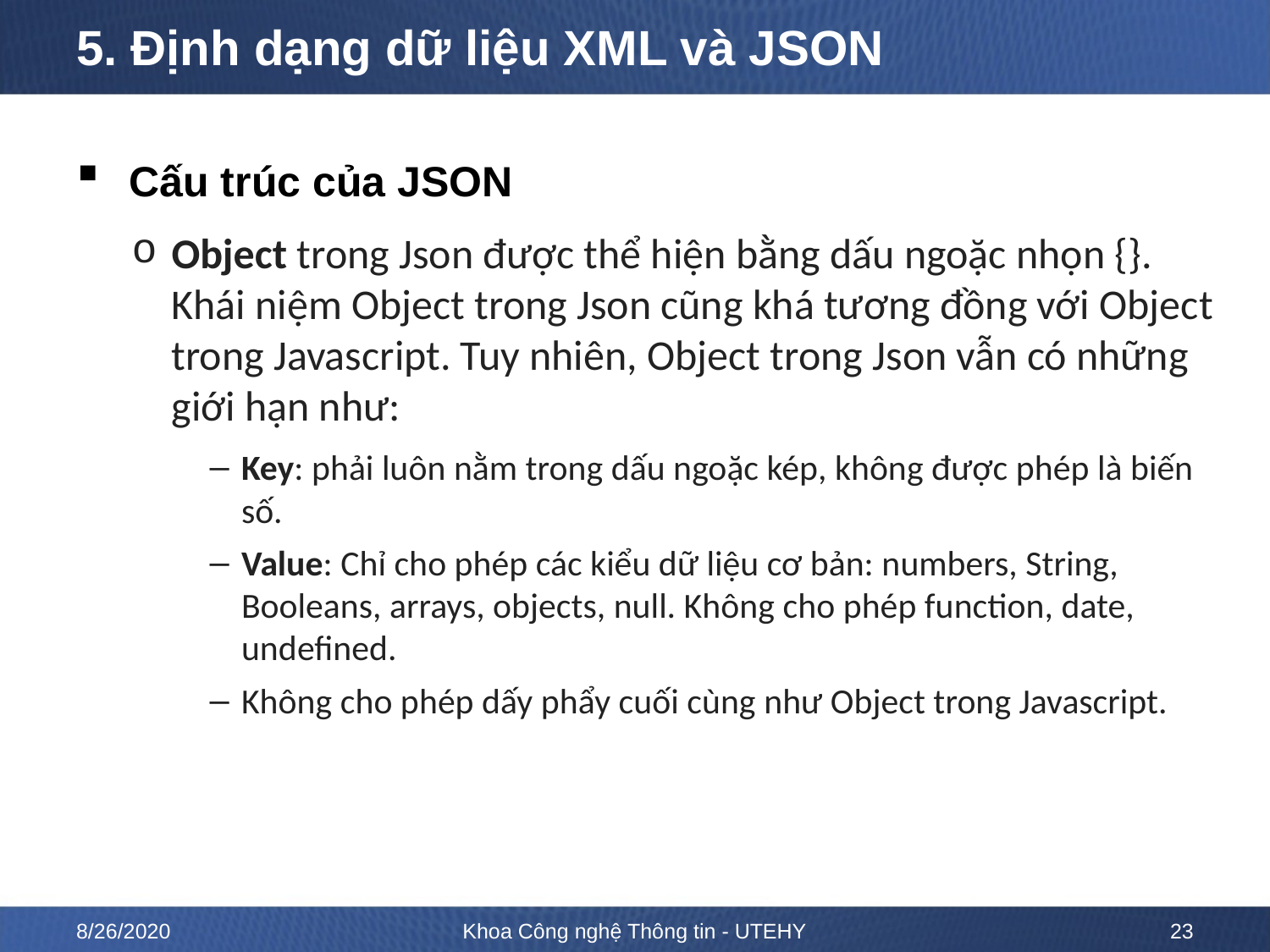

# 5. Định dạng dữ liệu XML và JSON
Cấu trúc của JSON
Object trong Json được thể hiện bằng dấu ngoặc nhọn {}. Khái niệm Object trong Json cũng khá tương đồng với Object trong Javascript. Tuy nhiên, Object trong Json vẫn có những giới hạn như:
Key: phải luôn nằm trong dấu ngoặc kép, không được phép là biến số.
Value: Chỉ cho phép các kiểu dữ liệu cơ bản: numbers, String, Booleans, arrays, objects, null. Không cho phép function, date, undefined.
Không cho phép dấy phẩy cuối cùng như Object trong Javascript.

8/26/2020
Khoa Công nghệ Thông tin - UTEHY
23